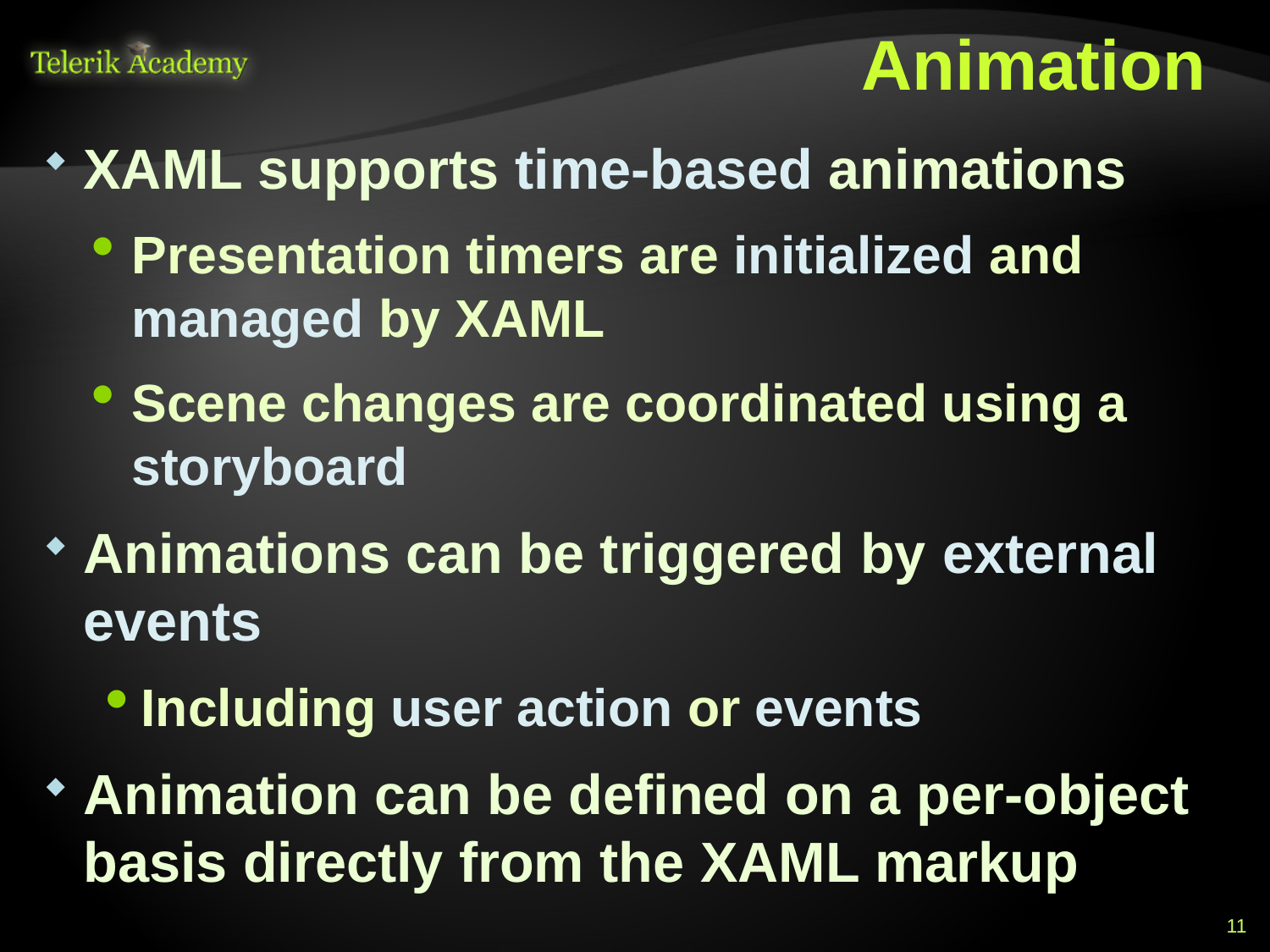

# Animation
XAML supports time-based animations
Presentation timers are initialized and managed by XAML
Scene changes are coordinated using a storyboard
Animations can be triggered by external events
Including user action or events
Animation can be defined on a per-object basis directly from the XAML markup
11